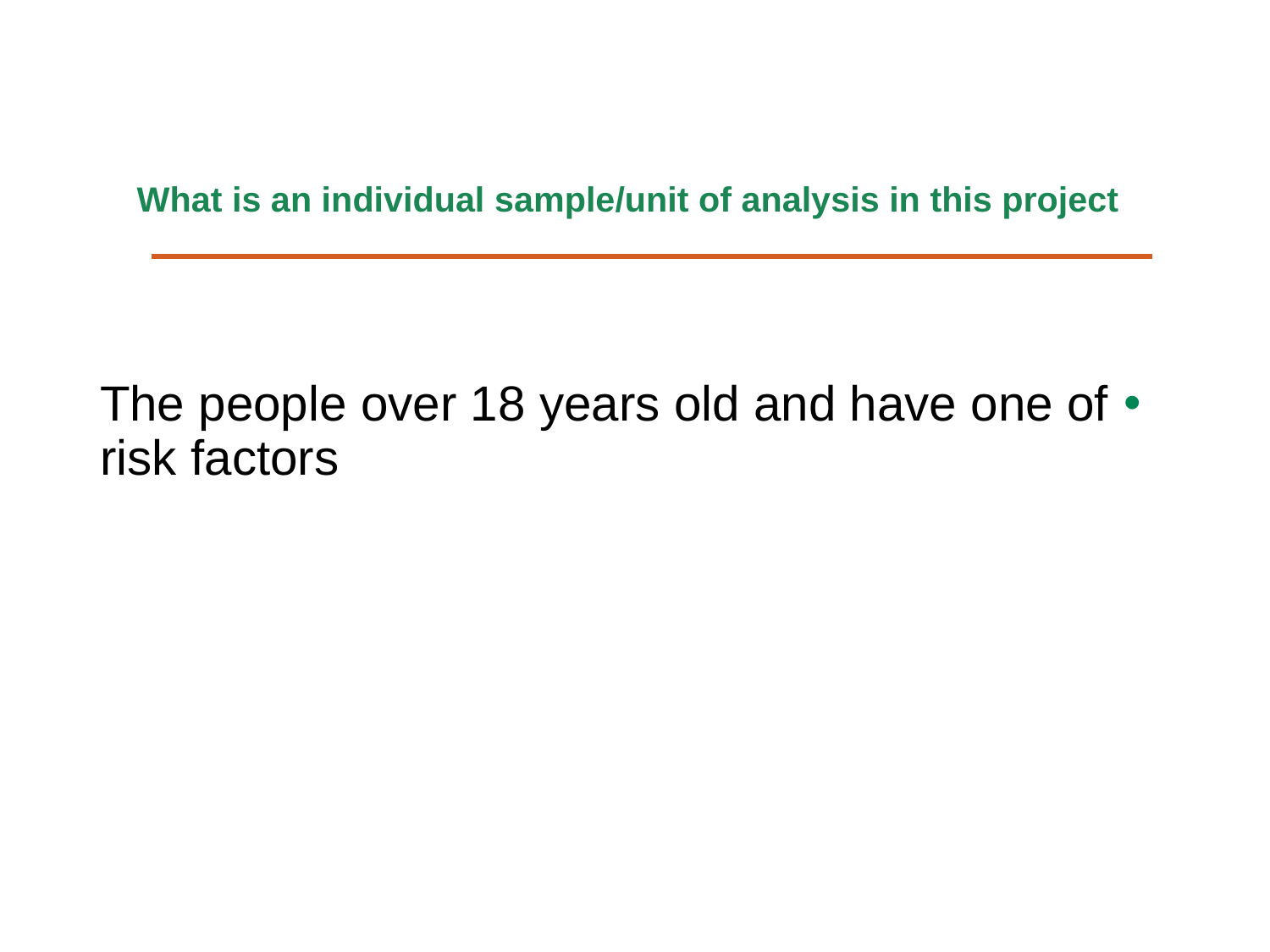

# What is an individual sample/unit of analysis in this project
The people over 18 years old and have one of risk factors